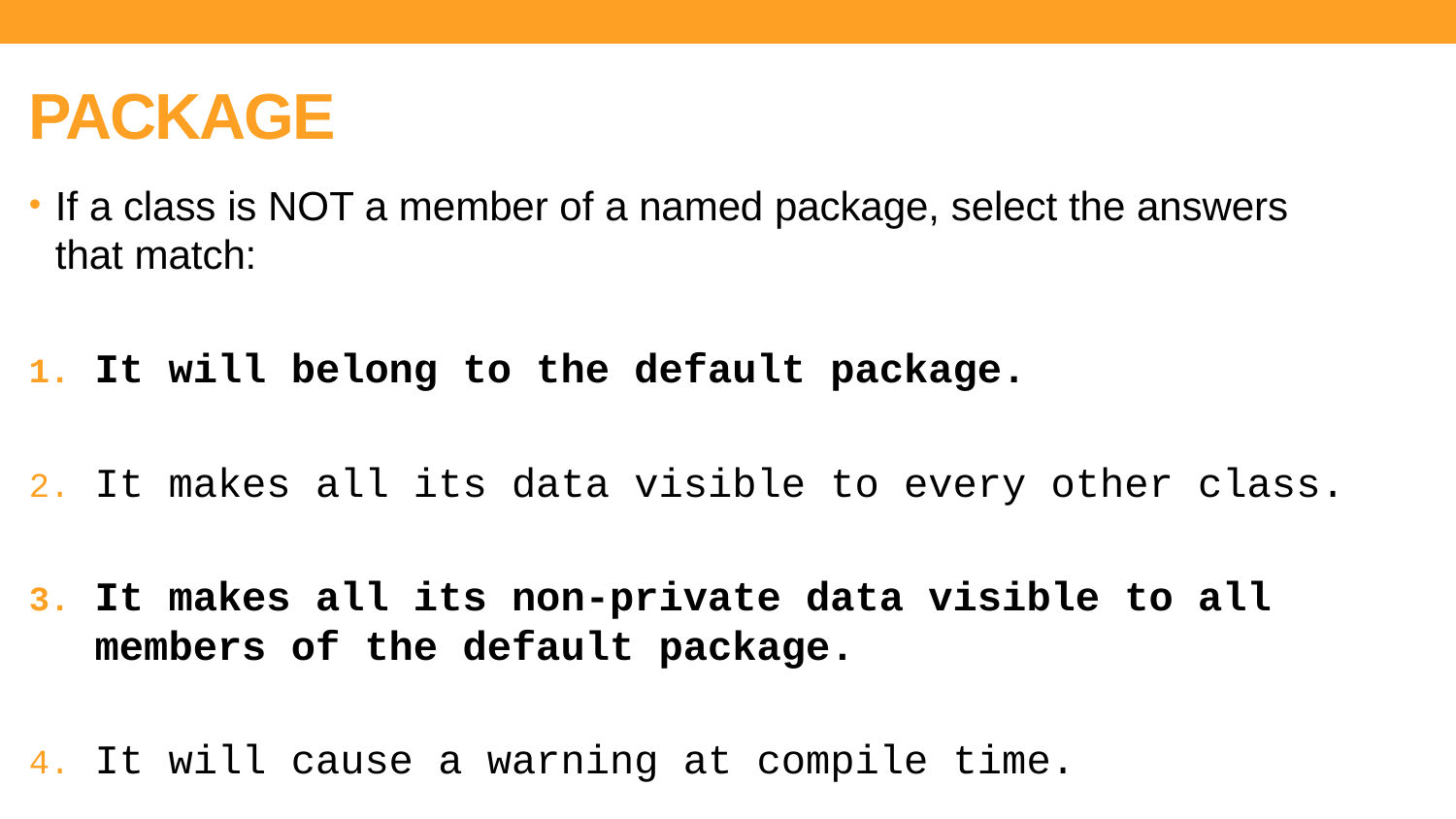

PACKAGE
If a class is NOT a member of a named package, select the answers that match:

It will belong to the default package.

It makes all its data visible to every other class.

It makes all its non-private data visible to all members of the default package.

It will cause a warning at compile time.